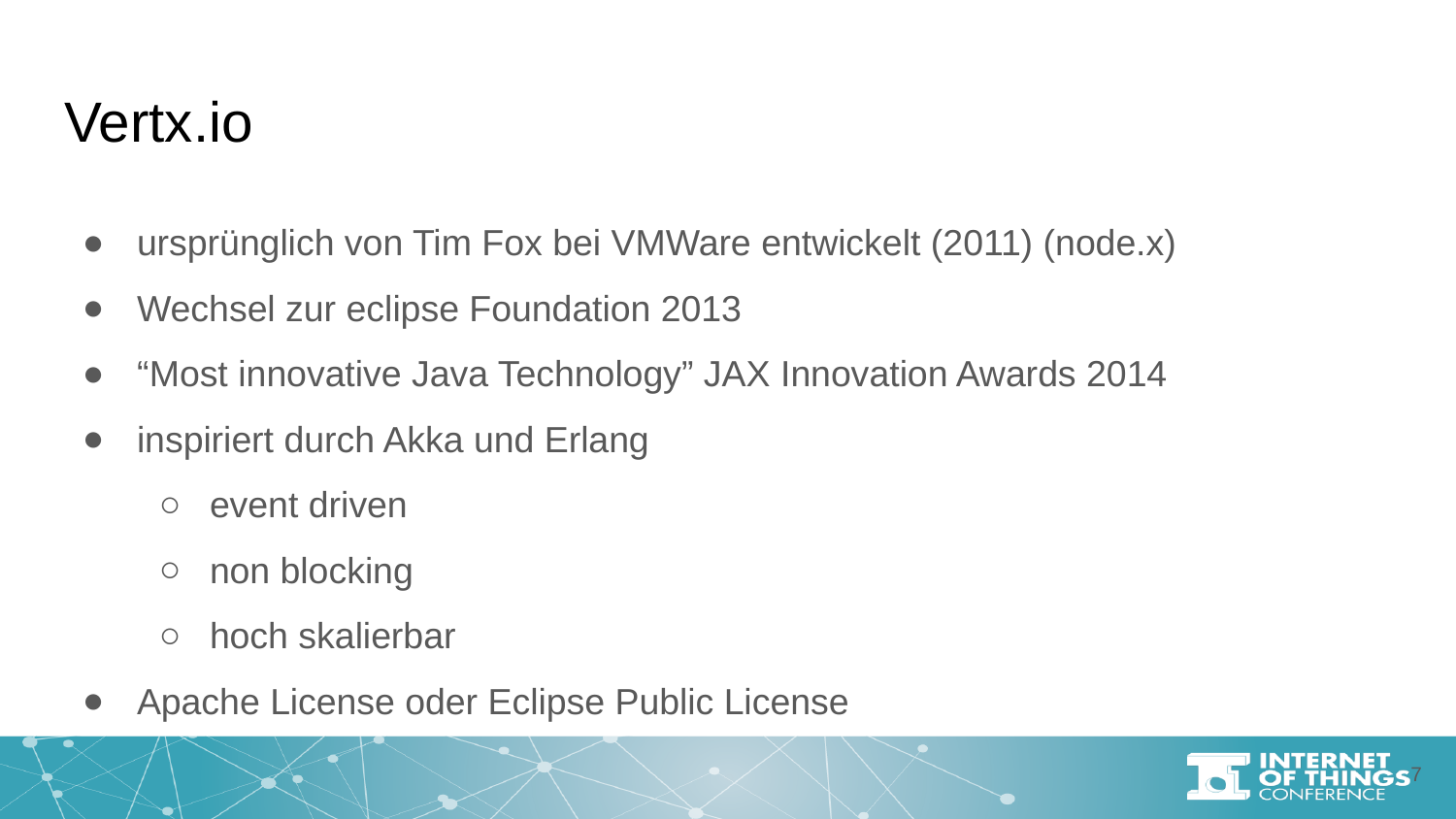

# Vertx.io
ursprünglich von Tim Fox bei VMWare entwickelt (2011) (node.x)
Wechsel zur eclipse Foundation 2013
“Most innovative Java Technology” JAX Innovation Awards 2014
inspiriert durch Akka und Erlang
event driven
non blocking
hoch skalierbar
Apache License oder Eclipse Public License

7